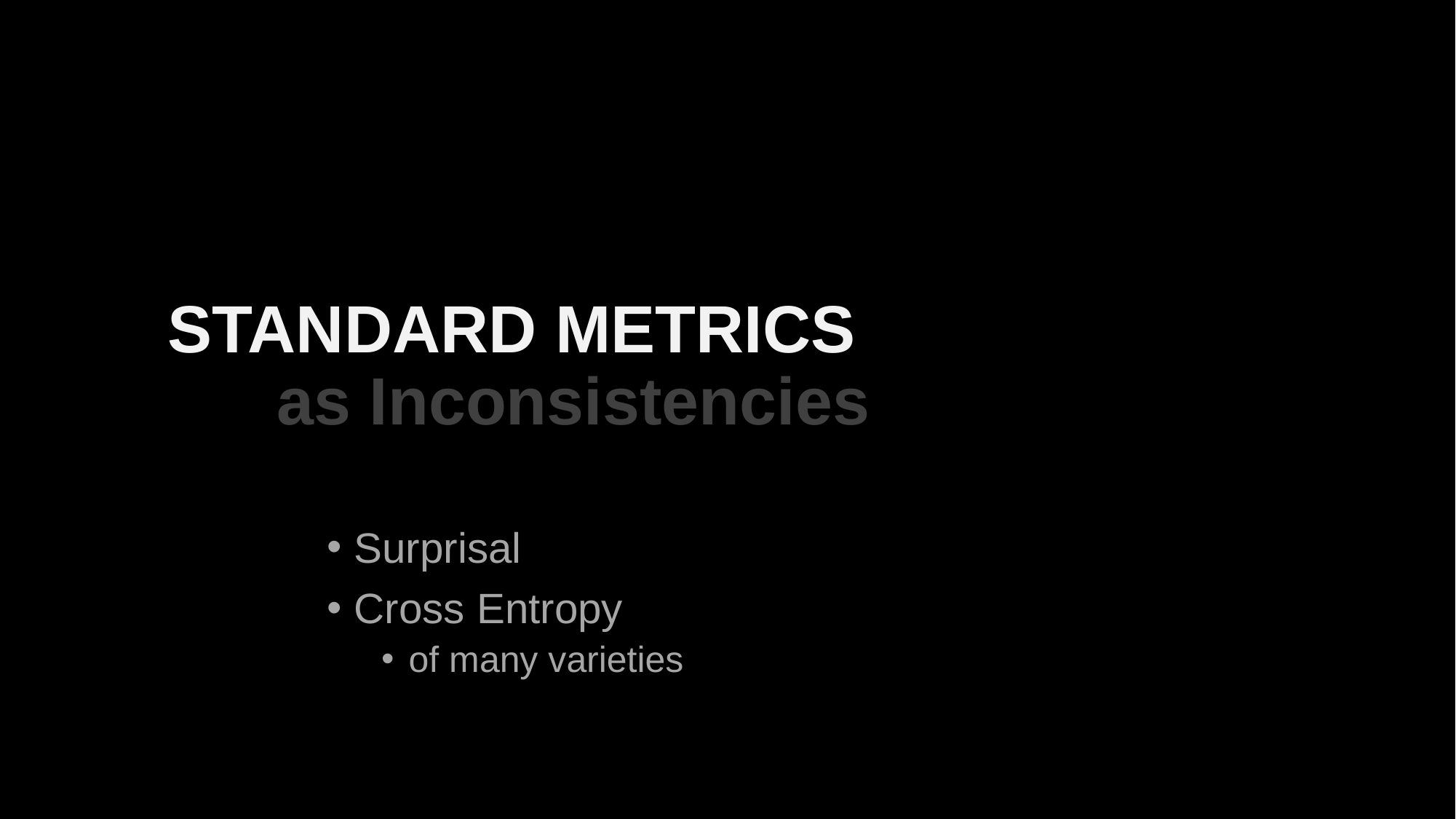

# STANDARD METRICS as Inconsistencies
Surprisal
Cross Entropy
of many varieties